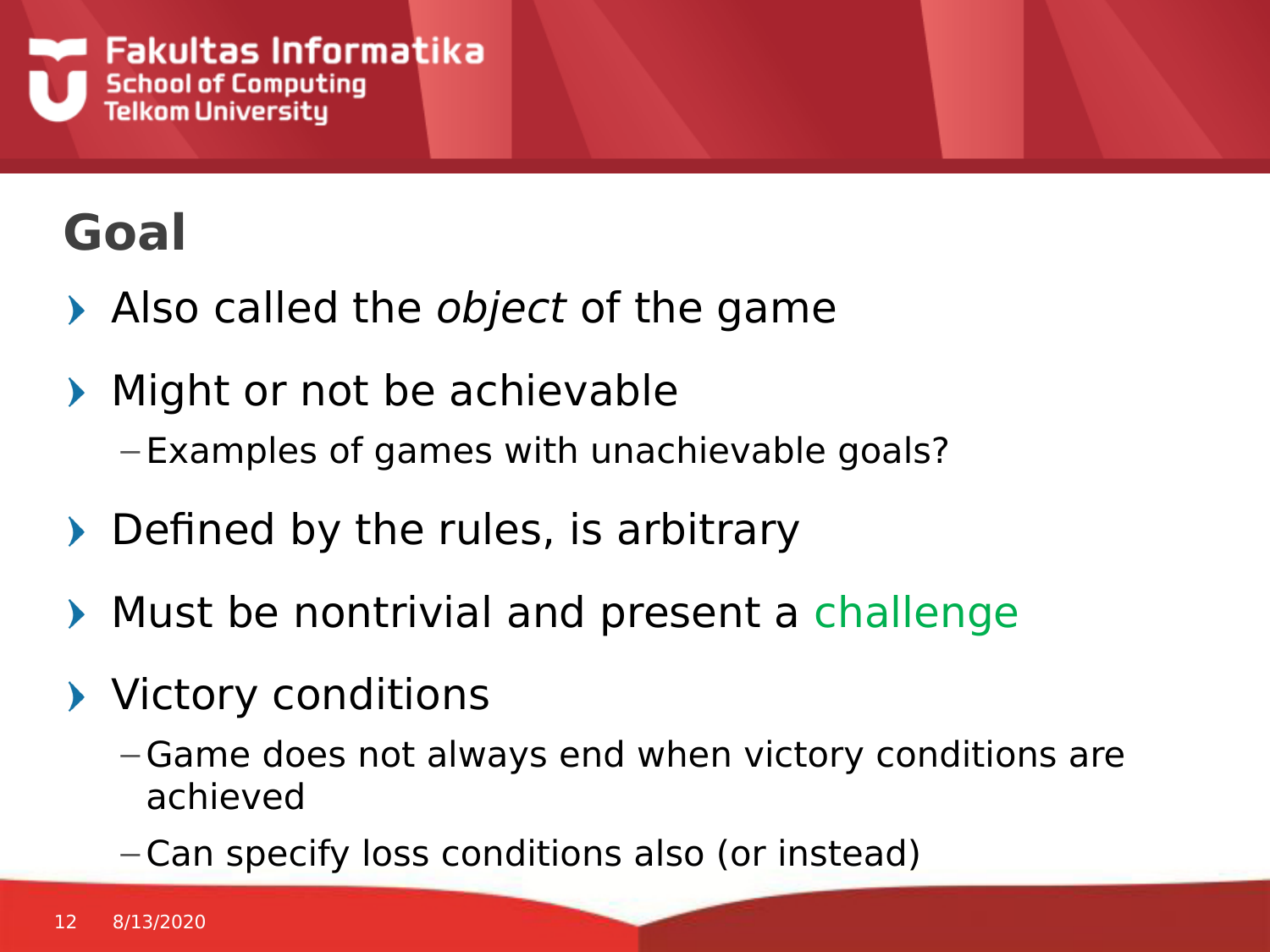

# Goal
Also called the object of the game
Might or not be achievable
Examples of games with unachievable goals?
Defined by the rules, is arbitrary
Must be nontrivial and present a challenge
Victory conditions
Game does not always end when victory conditions are achieved
Can specify loss conditions also (or instead)
12
8/13/2020